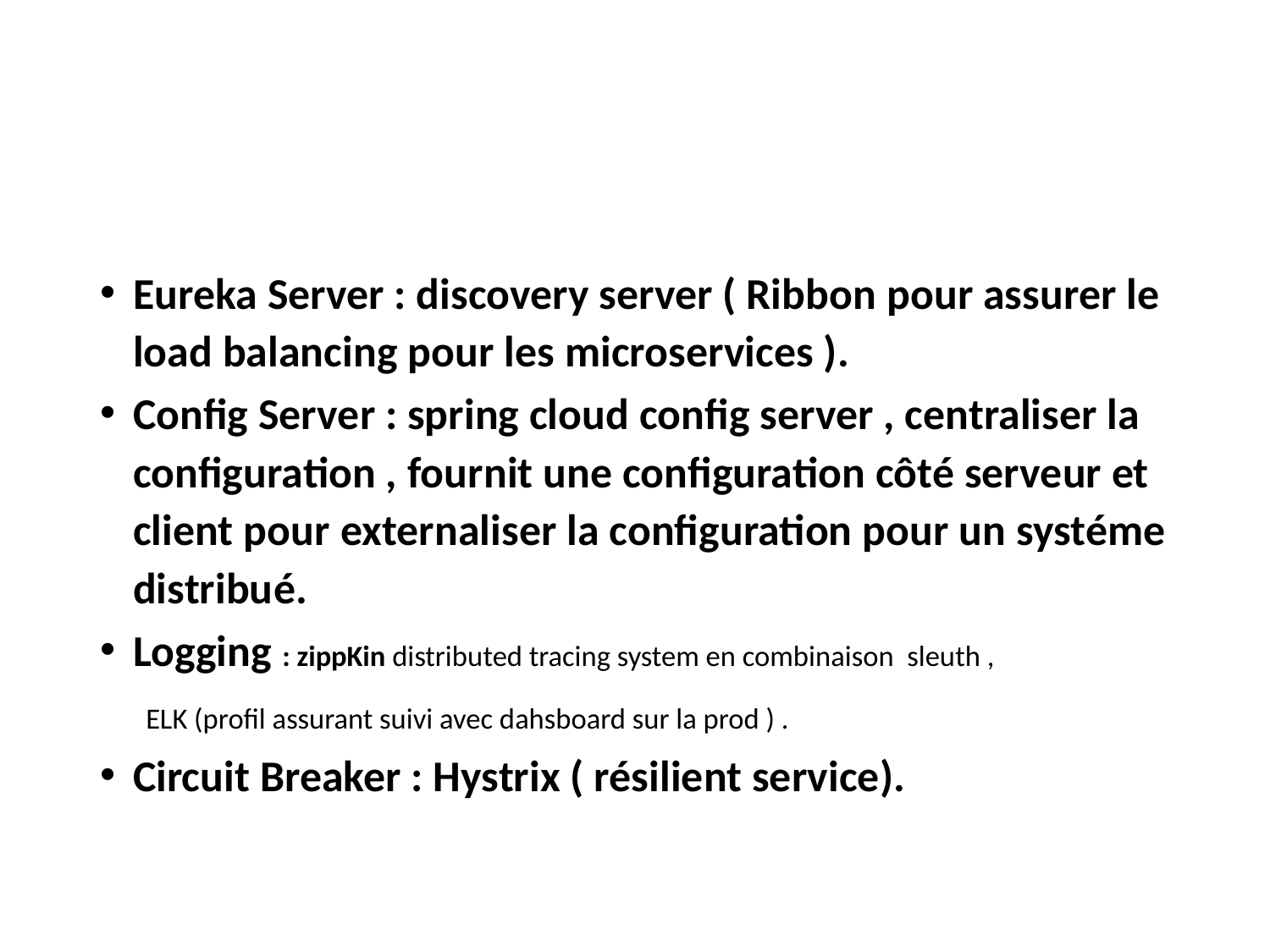

#
Eureka Server : discovery server ( Ribbon pour assurer le load balancing pour les microservices ).
Config Server : spring cloud config server , centraliser la configuration , fournit une configuration côté serveur et client pour externaliser la configuration pour un systéme distribué.
Logging : zippKin distributed tracing system en combinaison  sleuth ,
       ELK (profil assurant suivi avec dahsboard sur la prod ) .
Circuit Breaker : Hystrix ( résilient service).